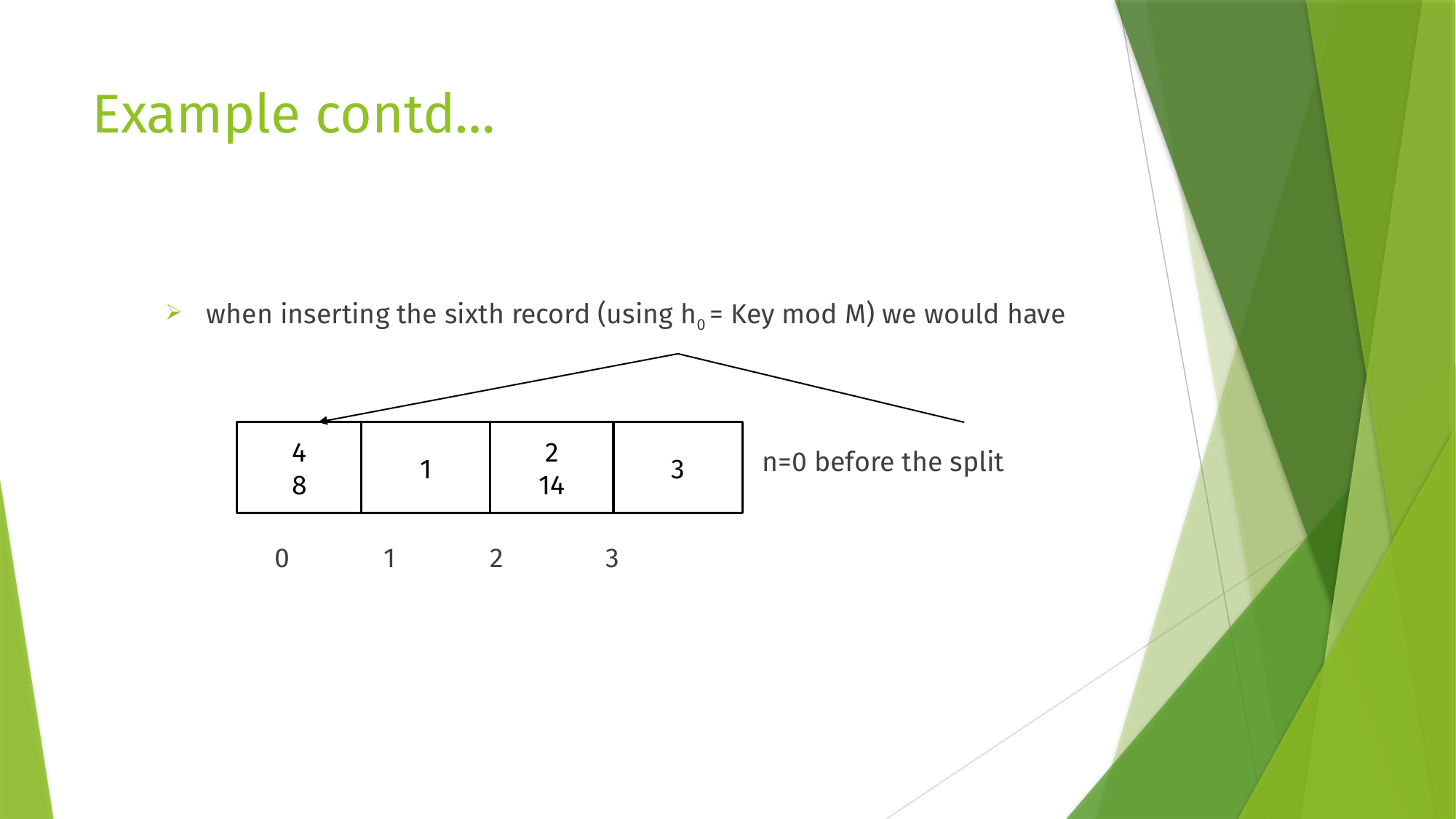

# Example contd…
when inserting the sixth record (using h0 = Key mod M) we would have

                                                                                  n=0 before the split

               0             1             2              3

4
8
1
2
14
3